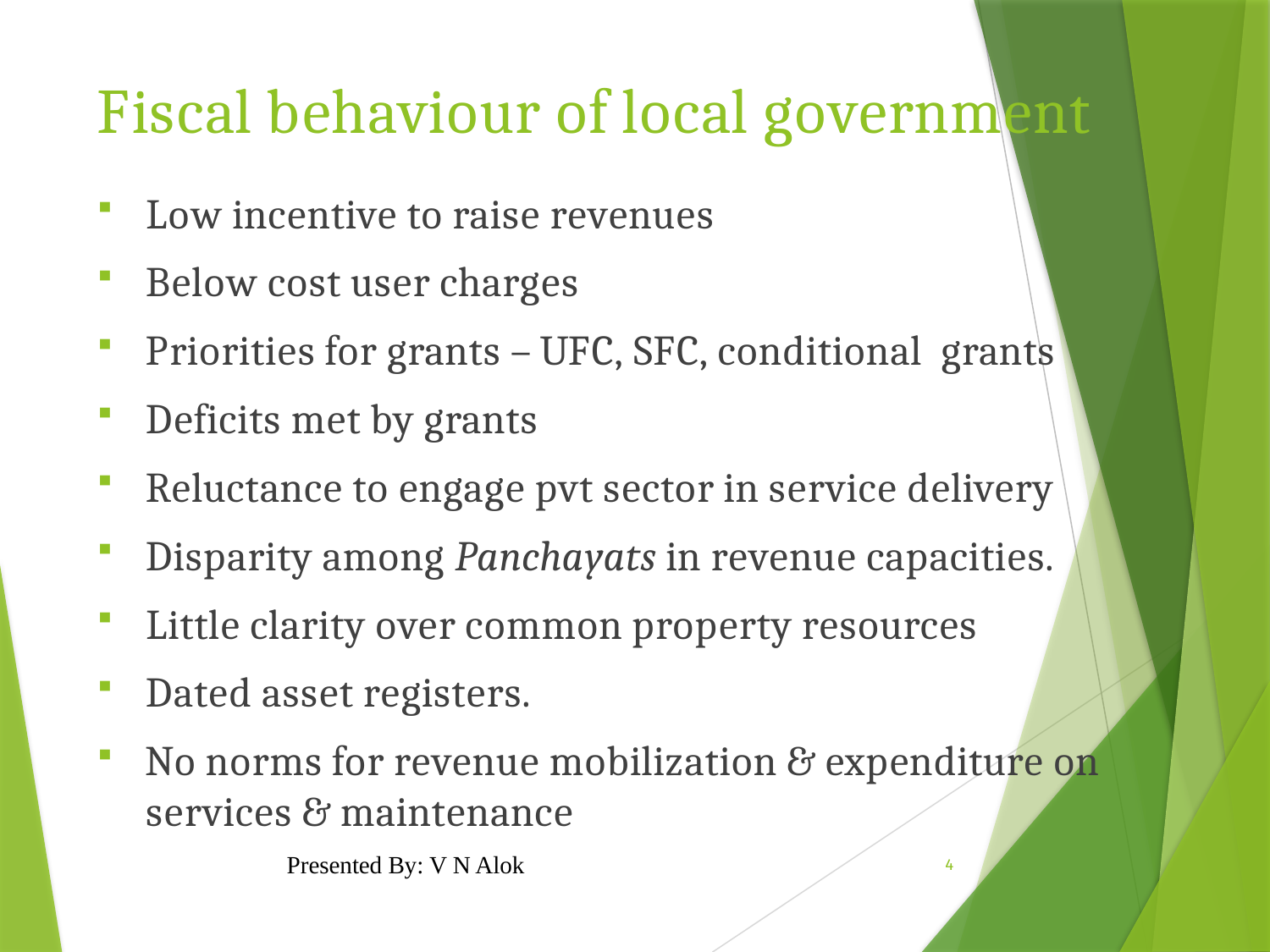

# Fiscal behaviour of local government
Low incentive to raise revenues
Below cost user charges
Priorities for grants – UFC, SFC, conditional  grants
Deficits met by grants
Reluctance to engage pvt sector in service delivery
Disparity among Panchayats in revenue capacities.
Little clarity over common property resources
Dated asset registers.
No norms for revenue mobilization & expenditure on services & maintenance
Presented By: V N Alok
4